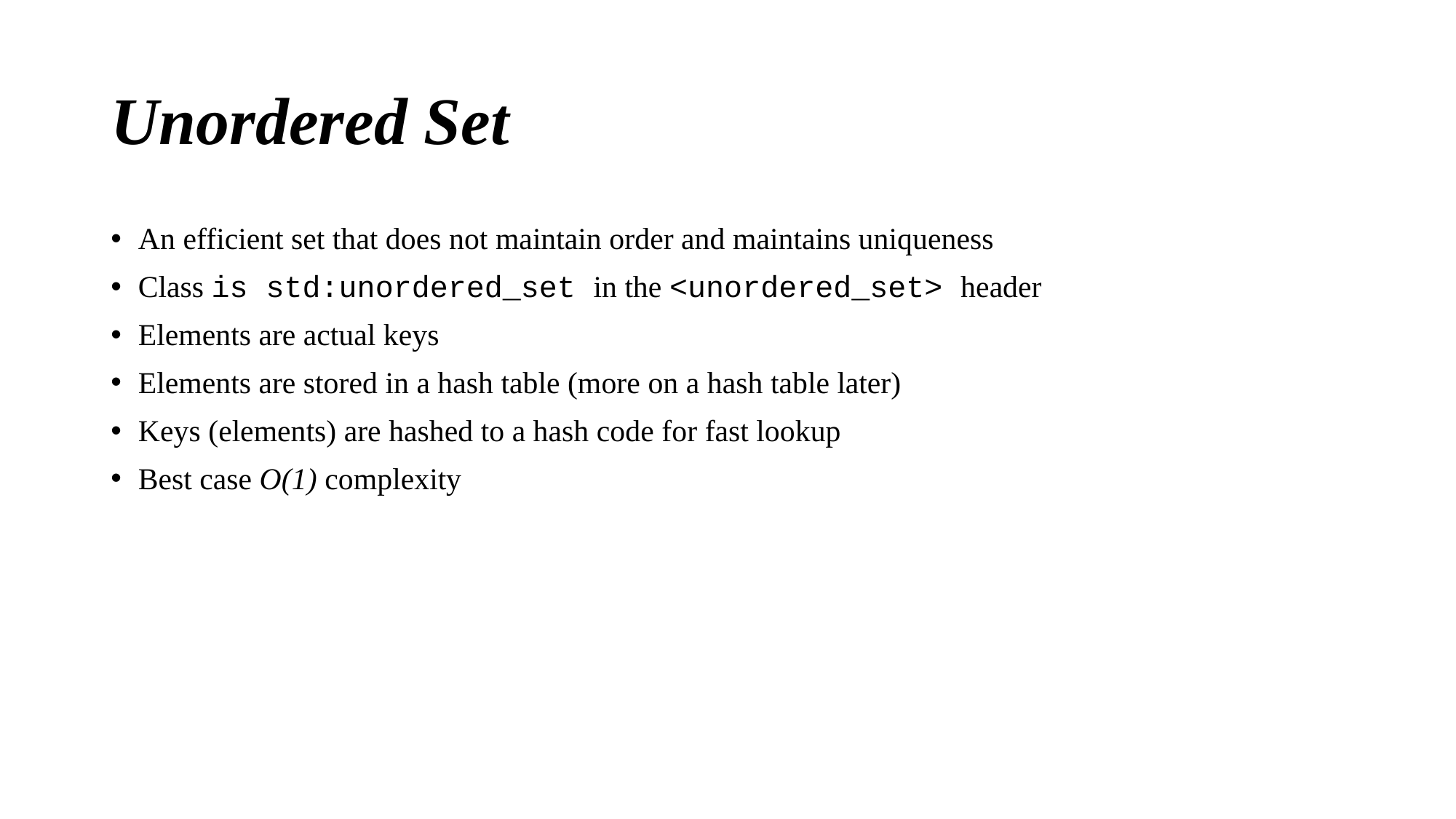

# Unordered Set
An efficient set that does not maintain order and maintains uniqueness
Class is std:unordered_set in the <unordered_set> header
Elements are actual keys
Elements are stored in a hash table (more on a hash table later)
Keys (elements) are hashed to a hash code for fast lookup
Best case O(1) complexity